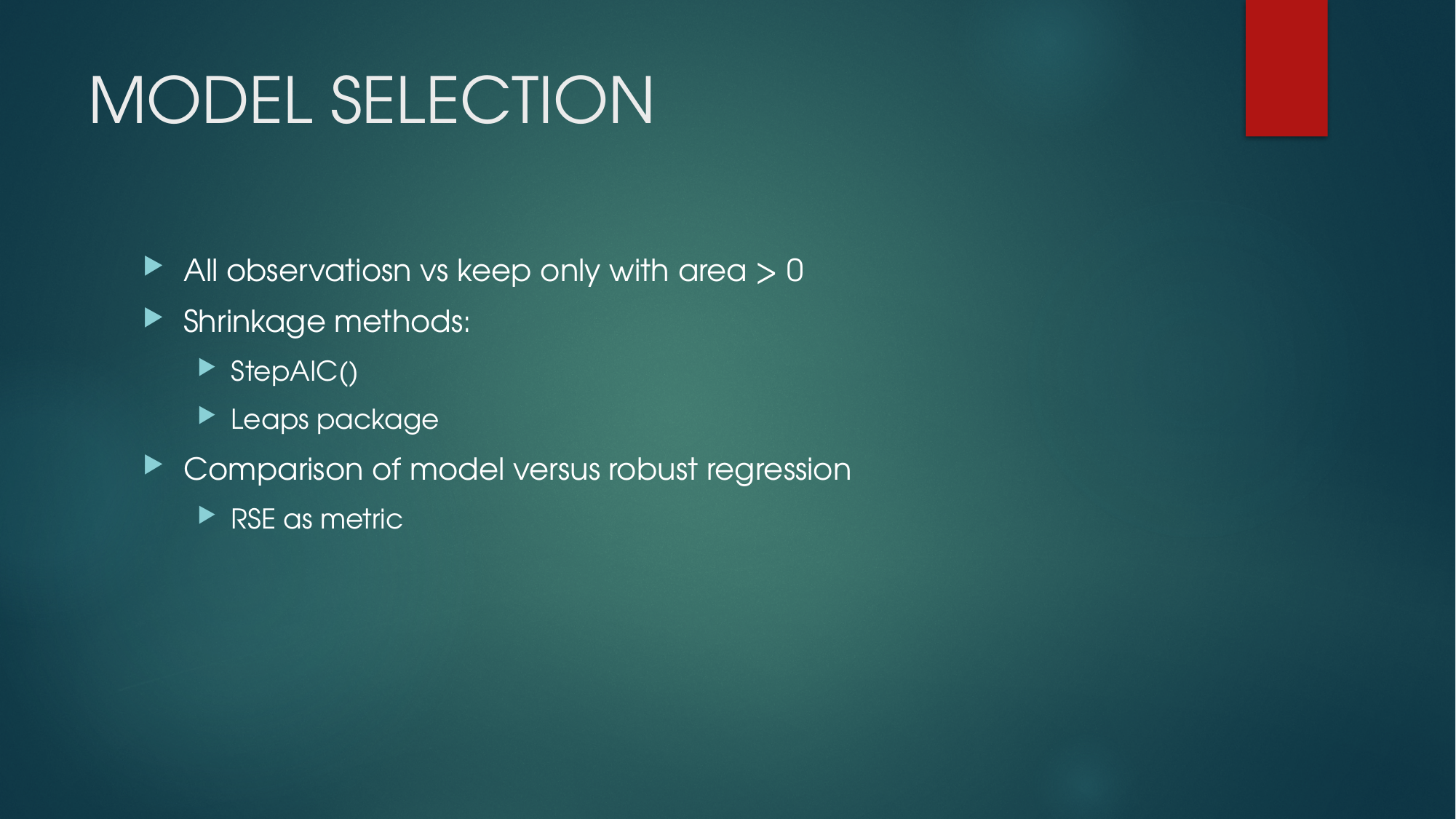

# MODEL SELECTION
All observatiosn vs keep only with area > 0
Shrinkage methods:
StepAIC()
Leaps package
Comparison of model versus robust regression
RSE as metric